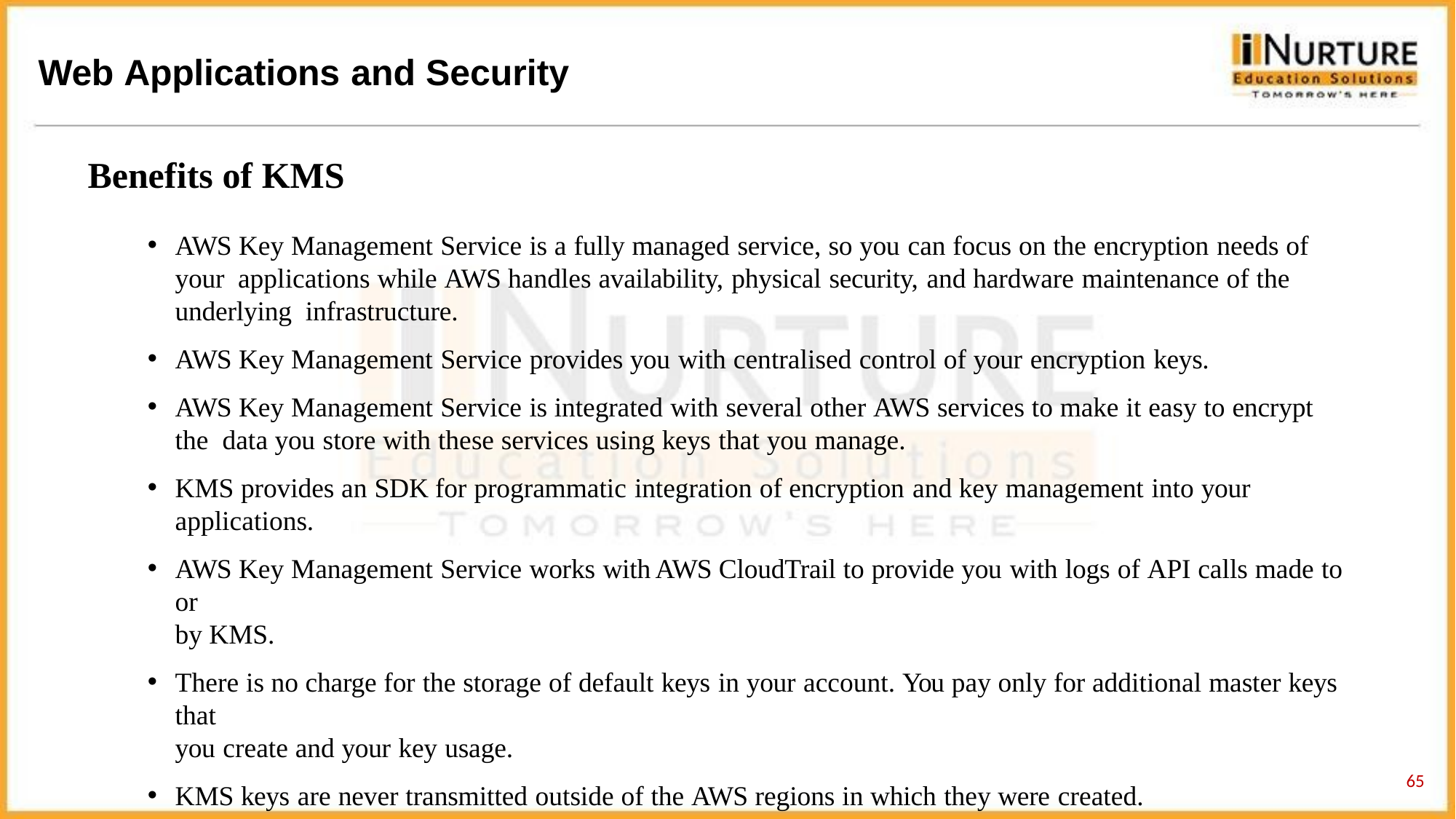

# Web Applications and Security
Benefits of KMS
AWS Key Management Service is a fully managed service, so you can focus on the encryption needs of your  applications while AWS handles availability, physical security, and hardware maintenance of the underlying  infrastructure.
AWS Key Management Service provides you with centralised control of your encryption keys.
AWS Key Management Service is integrated with several other AWS services to make it easy to encrypt the  data you store with these services using keys that you manage.
KMS provides an SDK for programmatic integration of encryption and key management into your applications.
AWS Key Management Service works with AWS CloudTrail to provide you with logs of API calls made to or
by KMS.
There is no charge for the storage of default keys in your account. You pay only for additional master keys that
you create and your key usage.
KMS keys are never transmitted outside of the AWS regions in which they were created.
Security and quality controls in AWS KMS have been validated and certified by a number of compliance
schemes.
65